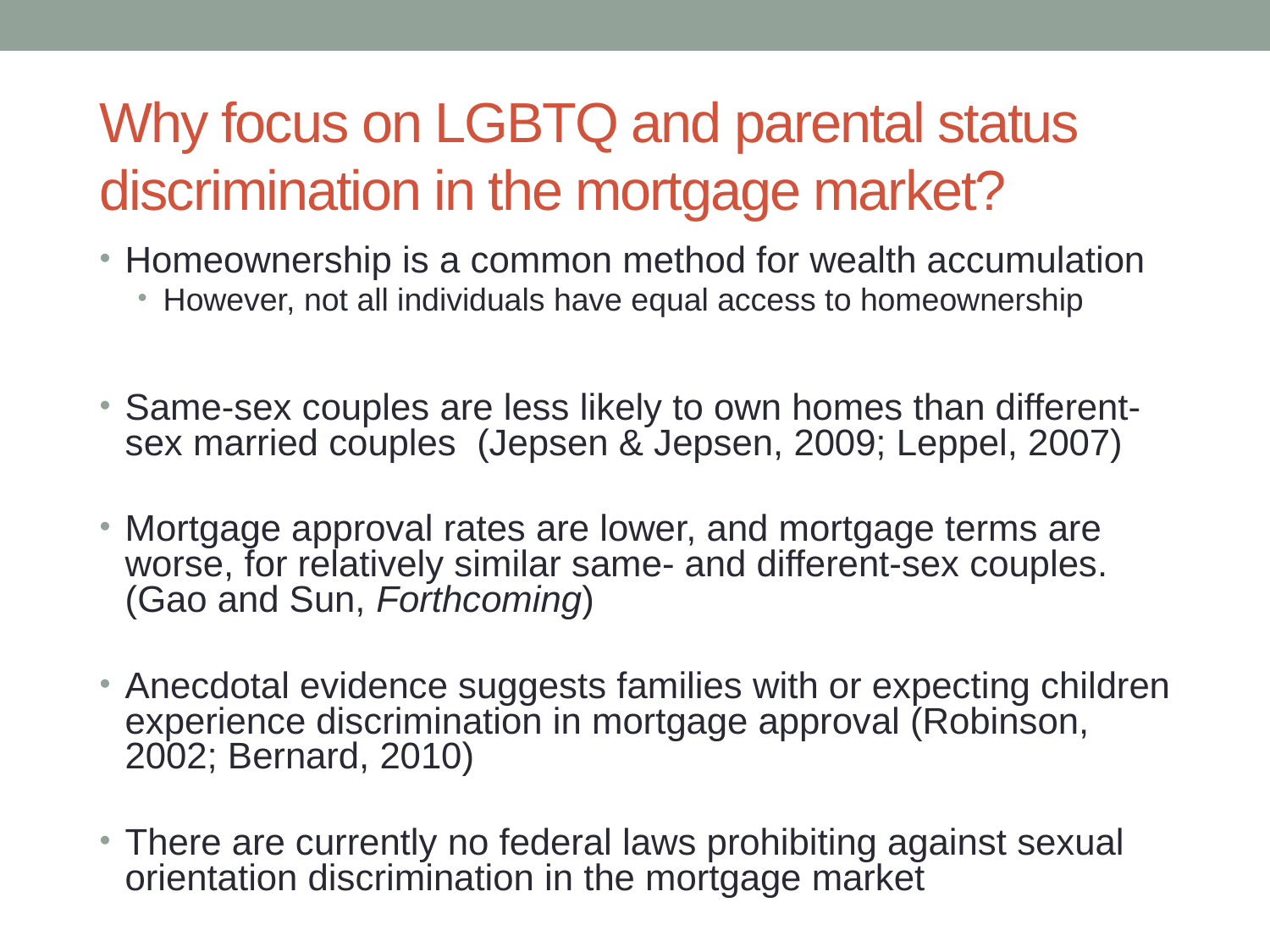

# Why focus on LGBTQ and parental status discrimination in the mortgage market?
Homeownership is a common method for wealth accumulation
However, not all individuals have equal access to homeownership

Same-sex couples are less likely to own homes than different-sex married couples  (Jepsen & Jepsen, 2009; Leppel, 2007)

Mortgage approval rates are lower, and mortgage terms are worse, for relatively similar same- and different-sex couples. (Gao and Sun, Forthcoming)

Anecdotal evidence suggests families with or expecting children experience discrimination in mortgage approval (Robinson, 2002; Bernard, 2010)

There are currently no federal laws prohibiting against sexual orientation discrimination in the mortgage market